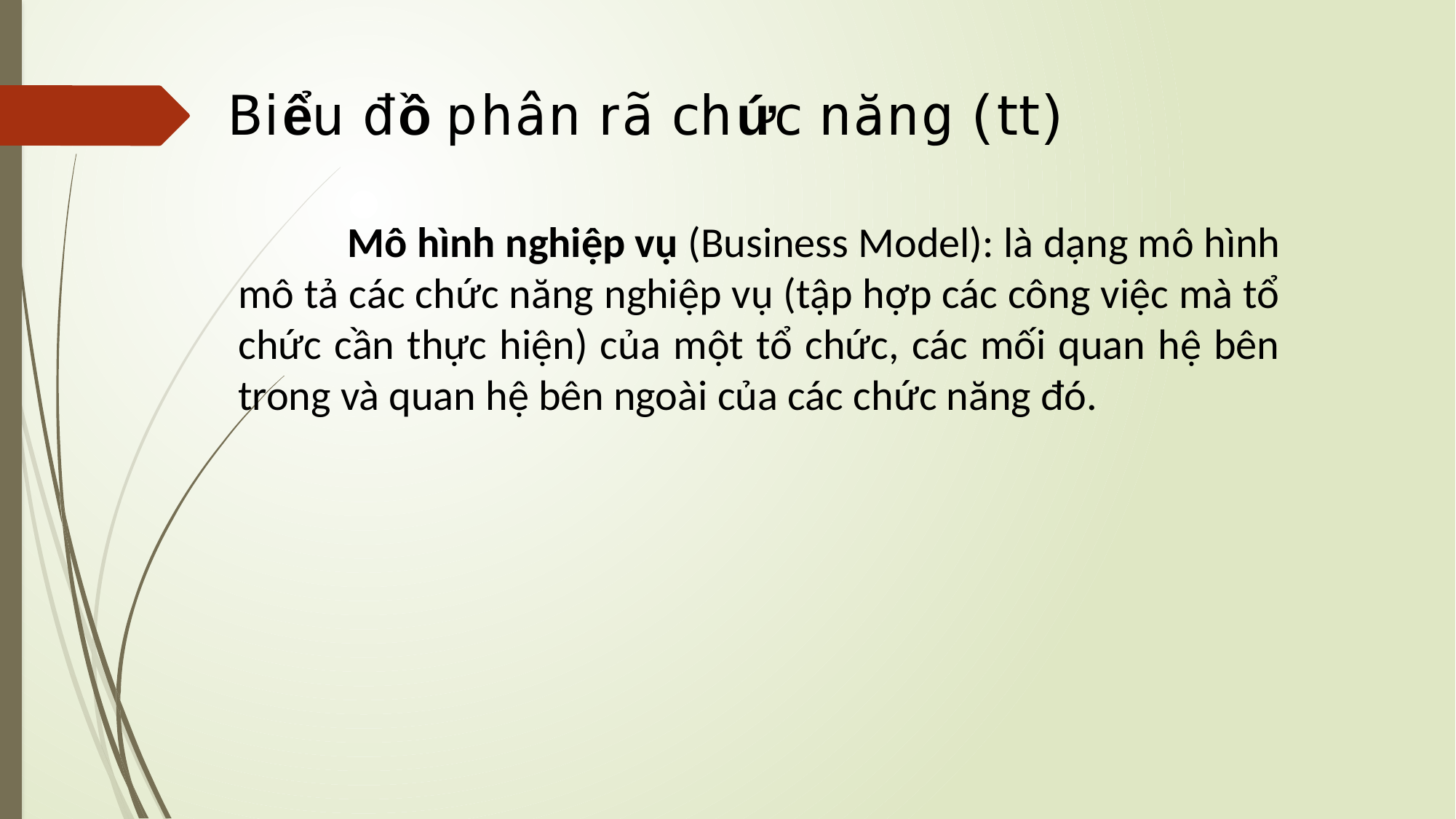

# Biểu đồ phân rã chức năng (tt)
	Mô hình nghiệp vụ (Business Model): là dạng mô hình mô tả các chức năng nghiệp vụ (tập hợp các công việc mà tổ chức cần thực hiện) của một tổ chức, các mối quan hệ bên trong và quan hệ bên ngoài của các chức năng đó.